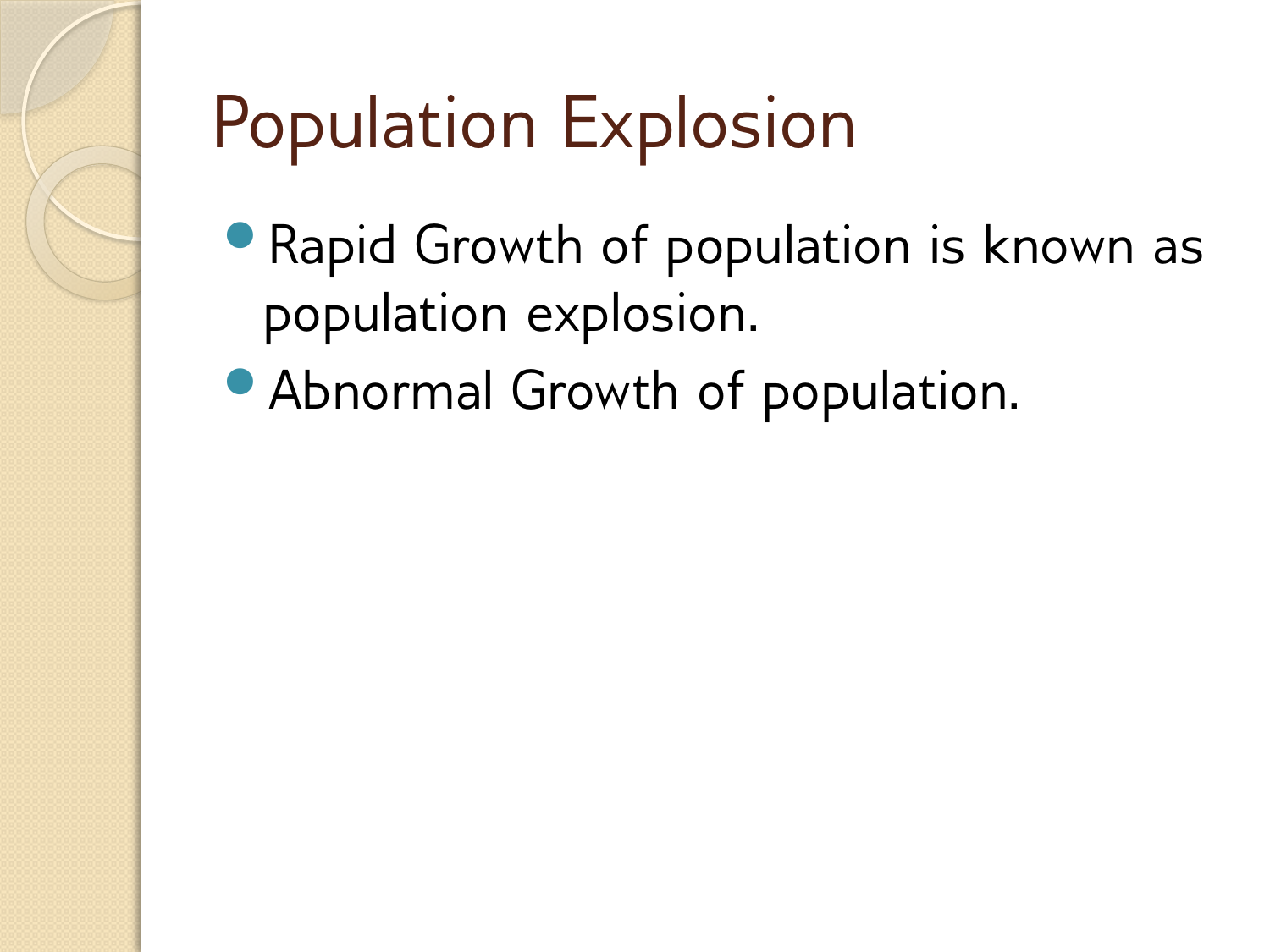

# Population Explosion
Rapid Growth of population is known as population explosion.
Abnormal Growth of population.